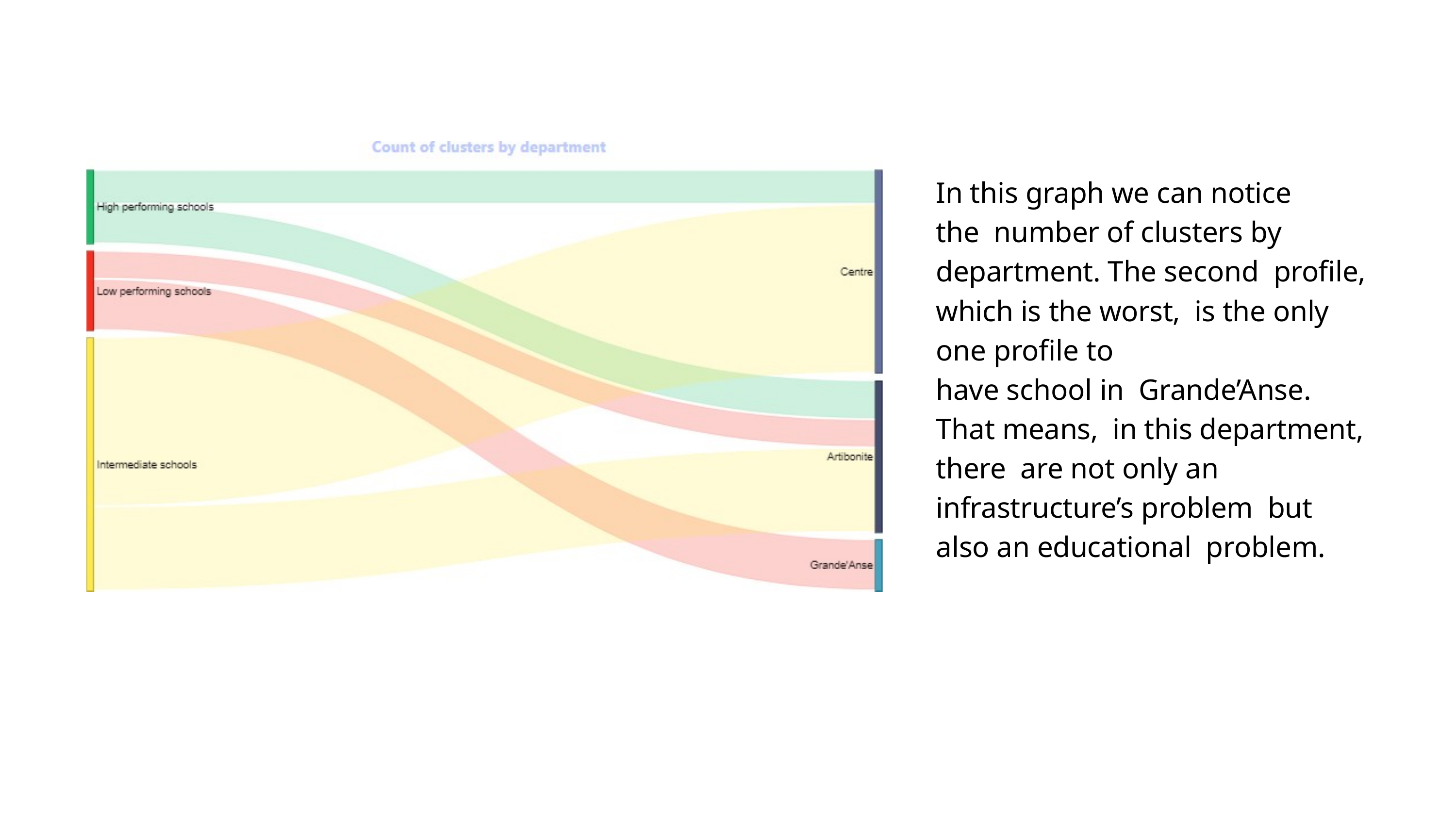

In this graph we can notice the  number of clusters by
department. The second  profile, which is the worst,  is the only one profile to
have school in  Grande’Anse. That means,  in this department, there  are not only an
infrastructure’s problem  but also an educational  problem.